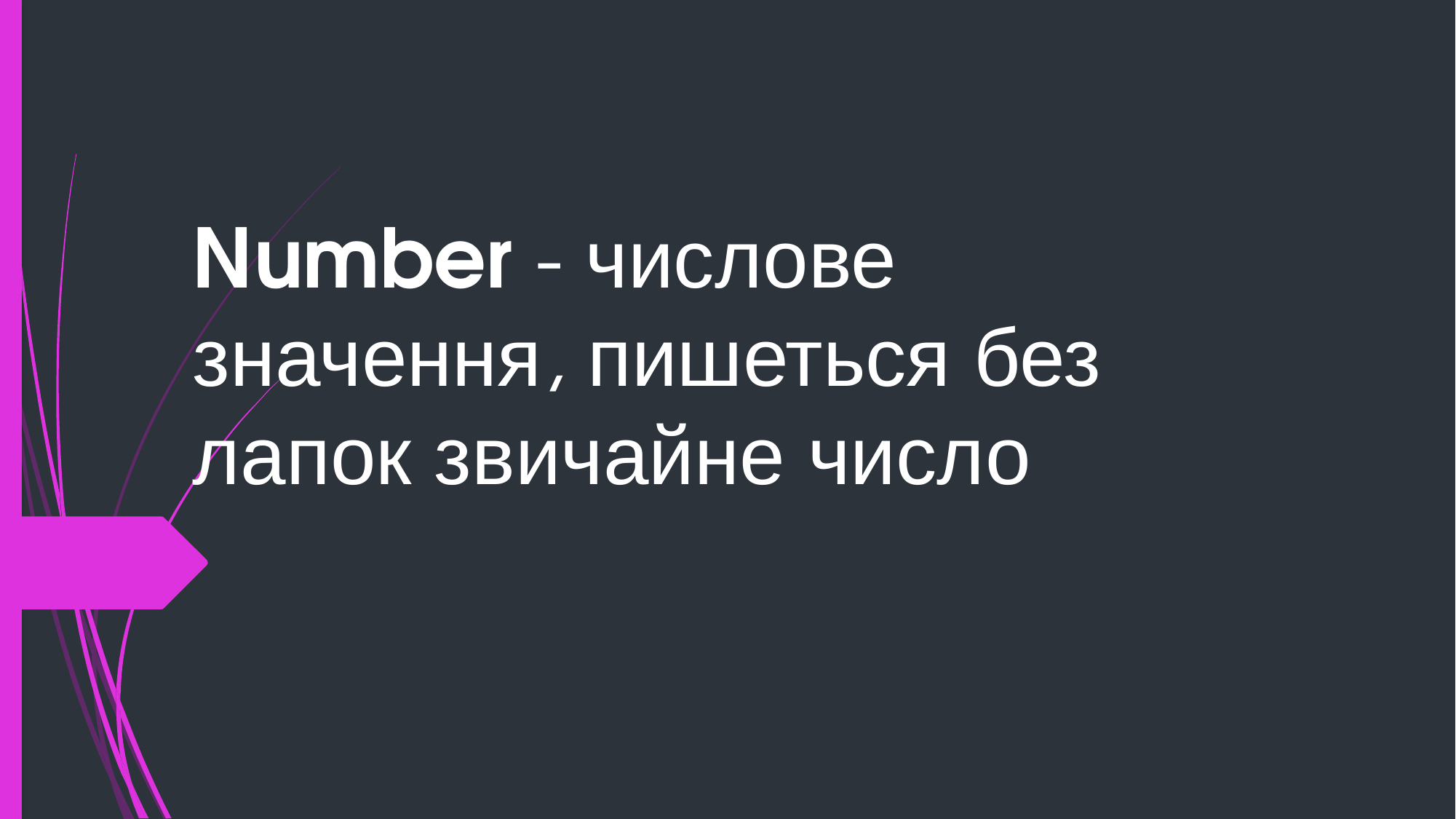

# Number - числове значення, пишеться без лапок звичайне число